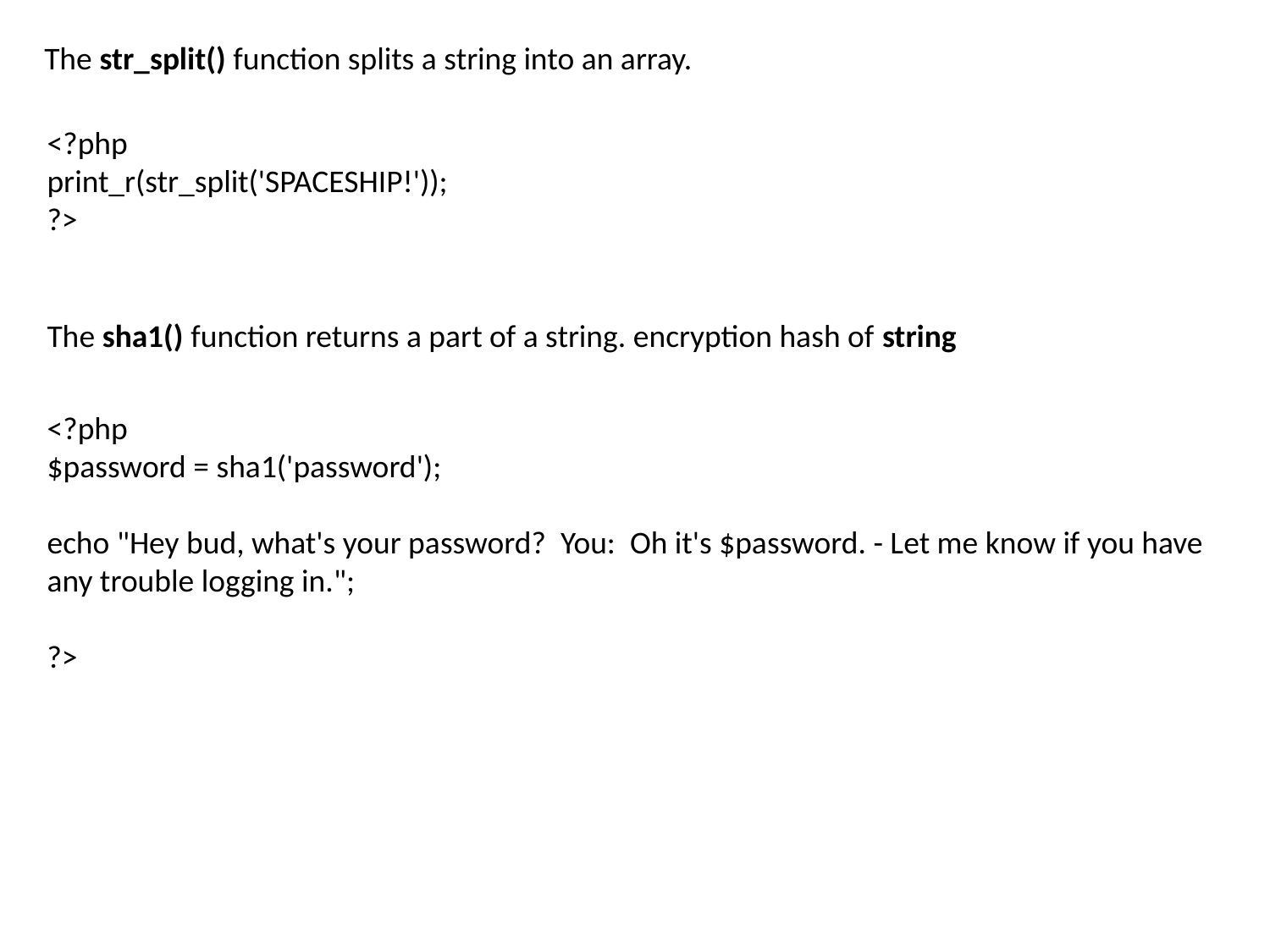

The str_split() function splits a string into an array.
<?php
print_r(str_split('SPACESHIP!'));
?>
The sha1() function returns a part of a string. encryption hash of string
<?php
$password = sha1('password');

echo "Hey bud, what's your password?  You:  Oh it's $password. - Let me know if you have any trouble logging in.";

?>